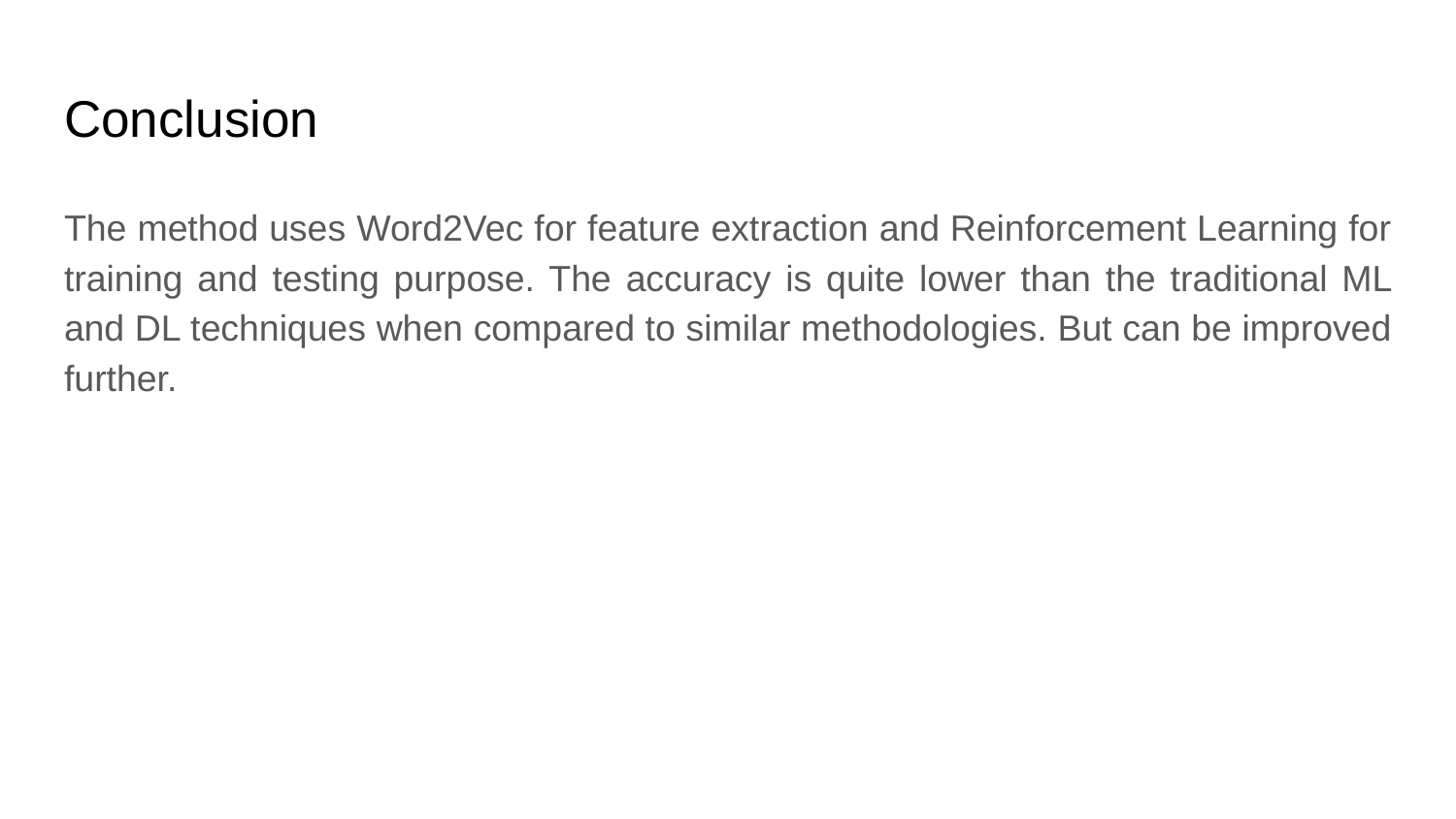

# Conclusion
The method uses Word2Vec for feature extraction and Reinforcement Learning for training and testing purpose. The accuracy is quite lower than the traditional ML and DL techniques when compared to similar methodologies. But can be improved further.